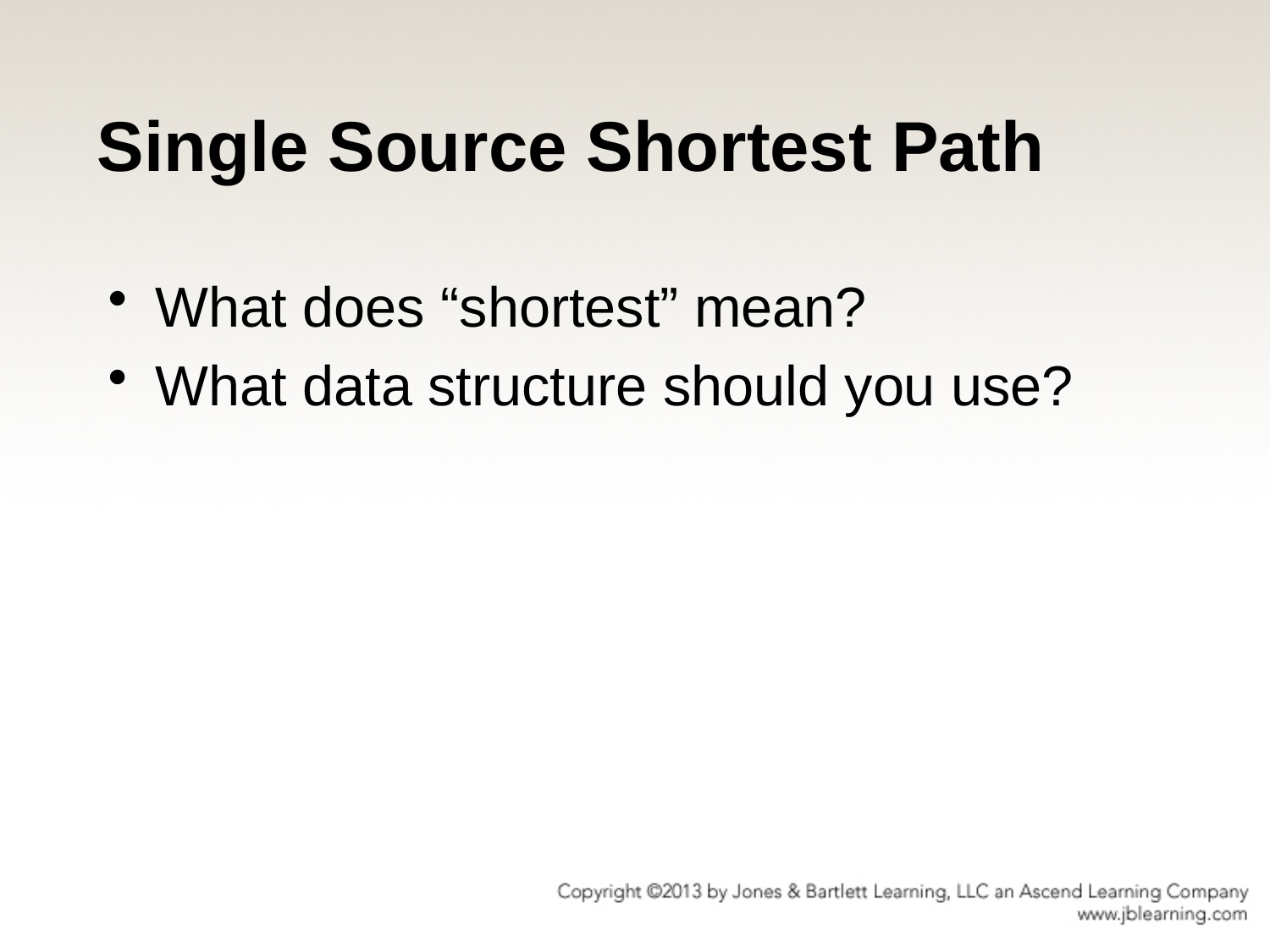

# Single Source Shortest Path
What does “shortest” mean?
What data structure should you use?